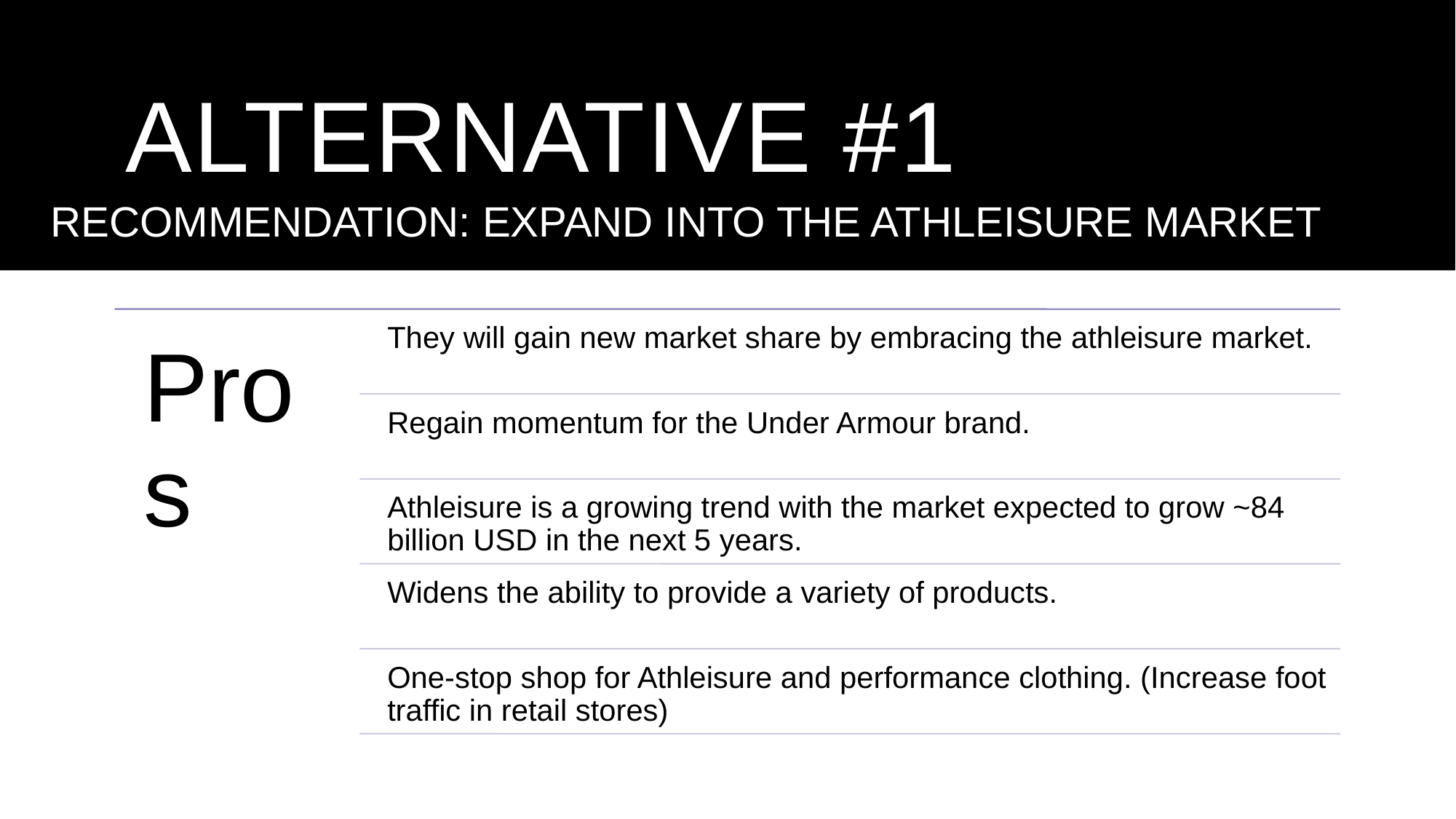

# Alternative #1
RECOMMENDATION: EXPAND INTO THE ATHLEISURE MARKET
Pros
They will gain new market share by embracing the athleisure market.
Regain momentum for the Under Armour brand.
Athleisure is a growing trend with the market expected to grow ~84 billion USD in the next 5 years.
Widens the ability to provide a variety of products.
One-stop shop for Athleisure and performance clothing. (Increase foot traffic in retail stores)